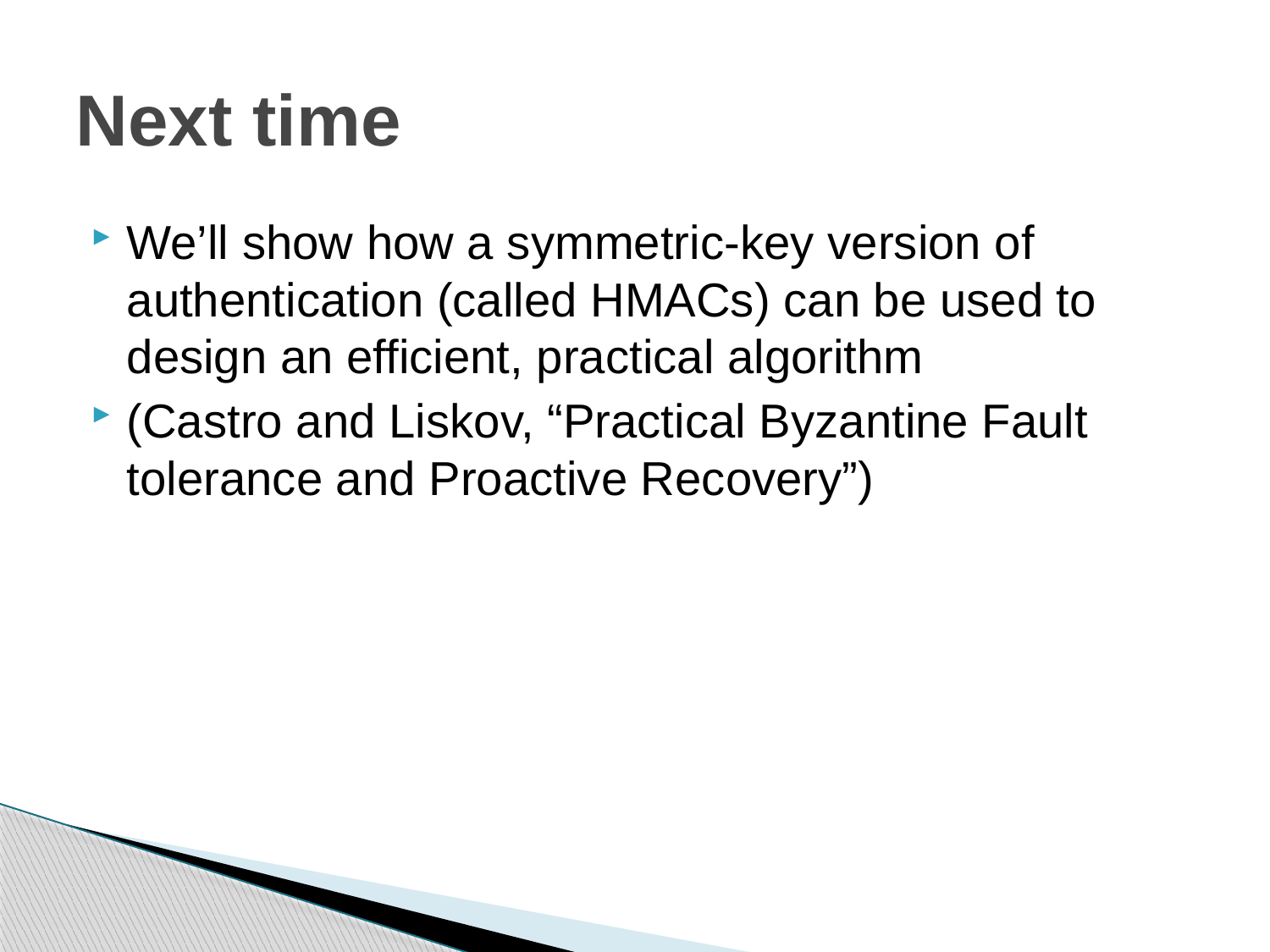

# Next time
We’ll show how a symmetric-key version of authentication (called HMACs) can be used to design an efficient, practical algorithm
(Castro and Liskov, “Practical Byzantine Fault tolerance and Proactive Recovery”)